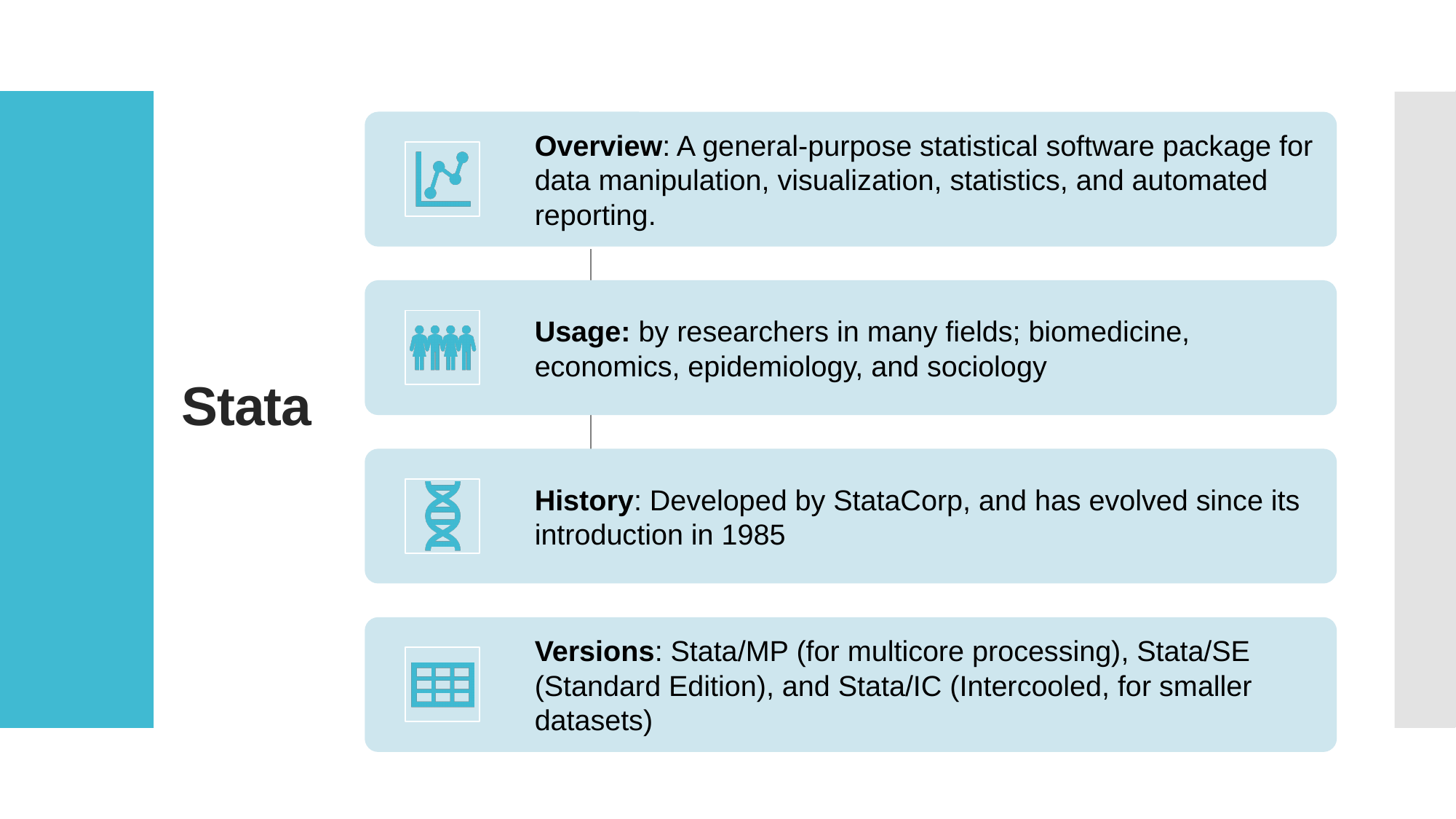

# Stata

Overview: A general-purpose statistical software package for data manipulation, visualization, statistics, and automated reporting.
Usage: by researchers in many fields; biomedicine, economics, epidemiology, and sociology
History: Developed by StataCorp, and has evolved since its introduction in 1985
Versions: Stata/MP (for multicore processing), Stata/SE (Standard Edition), and Stata/IC (Intercooled, for smaller datasets)